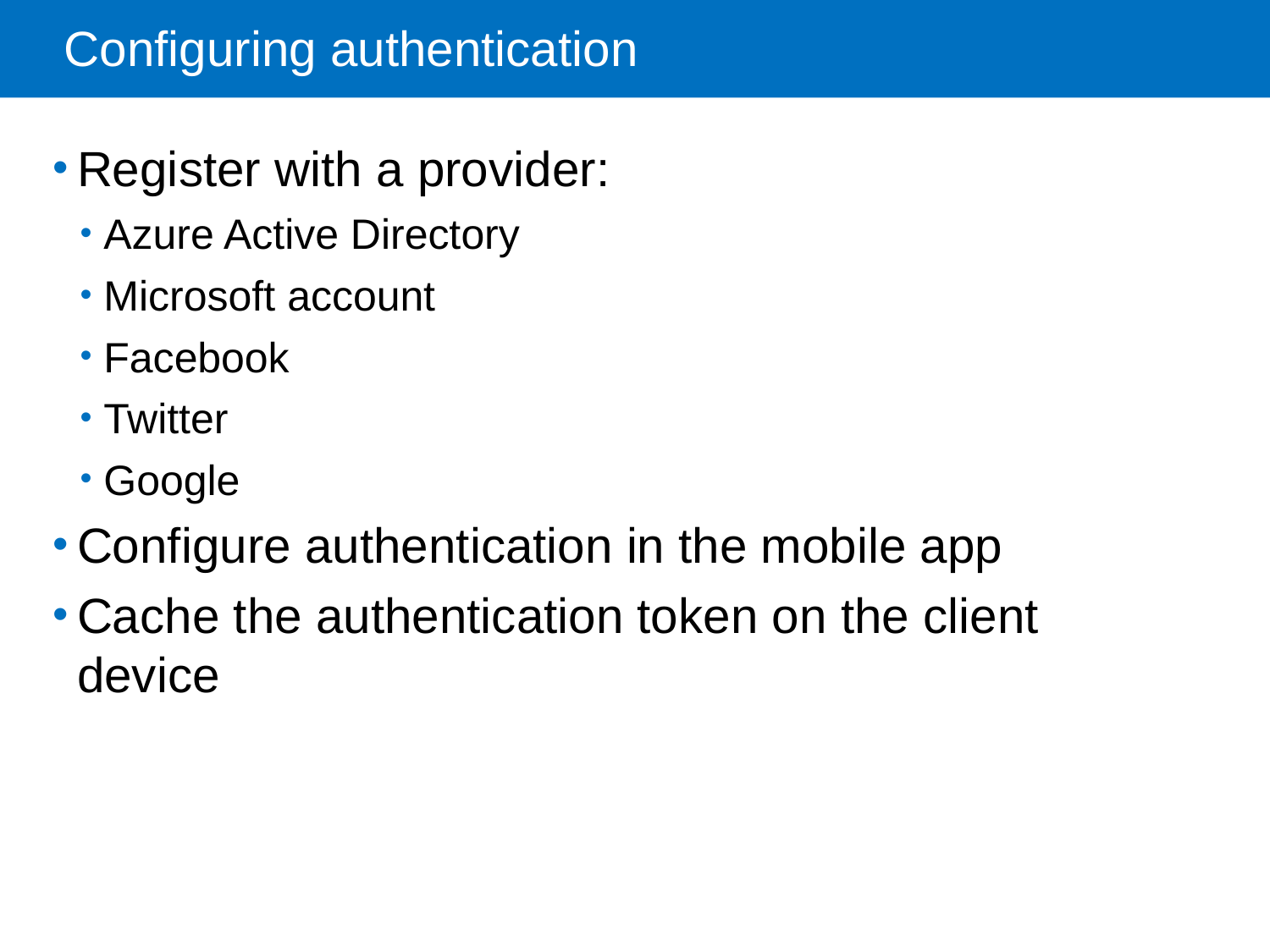

# Configuring authentication
Register with a provider:
Azure Active Directory
Microsoft account
Facebook
Twitter
Google
Configure authentication in the mobile app
Cache the authentication token on the client device